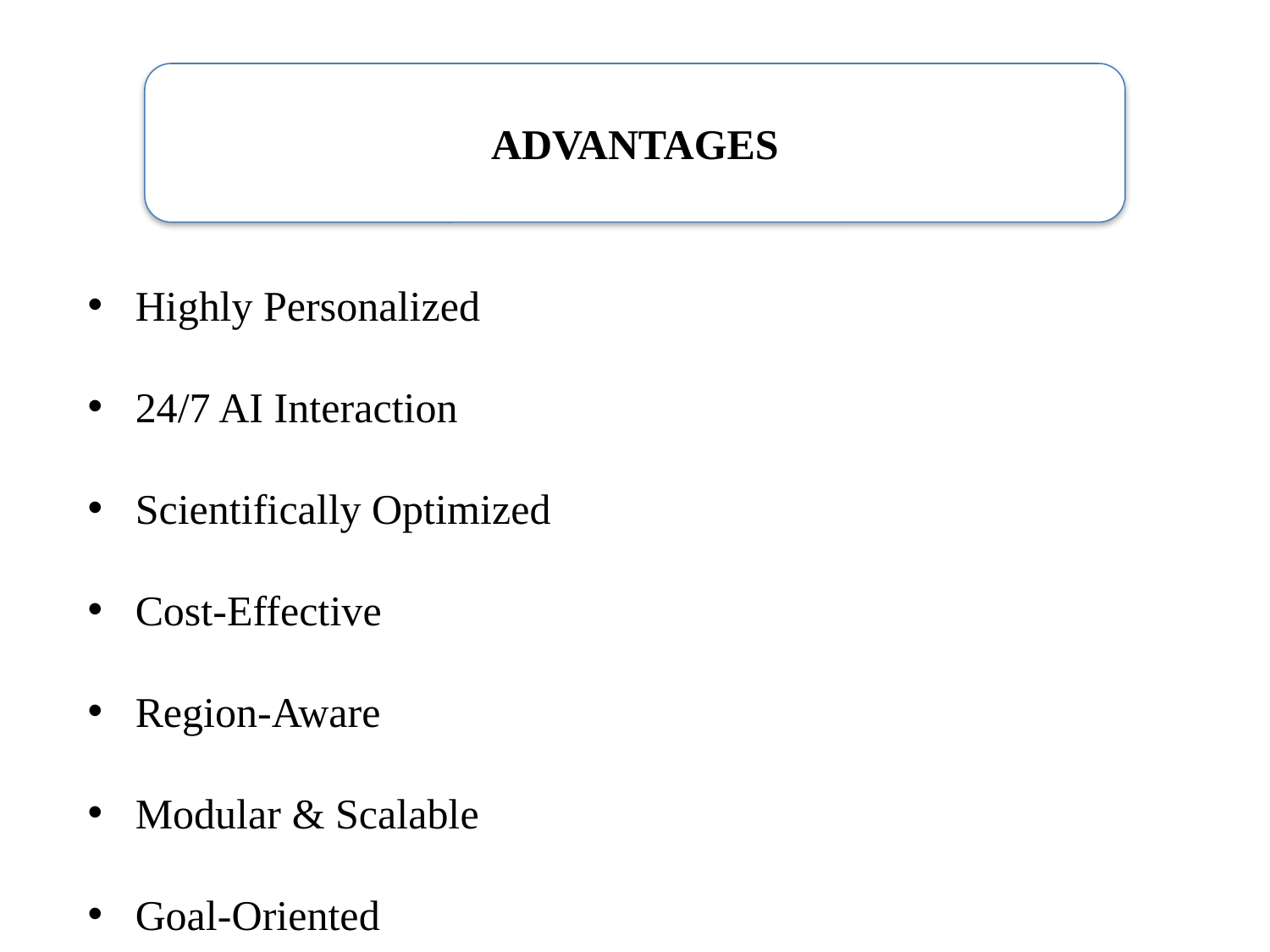

ADVANTAGES
Highly Personalized

24/7 AI Interaction

Scientifically Optimized

Cost-Effective

Region-Aware

Modular & Scalable

Goal-Oriented